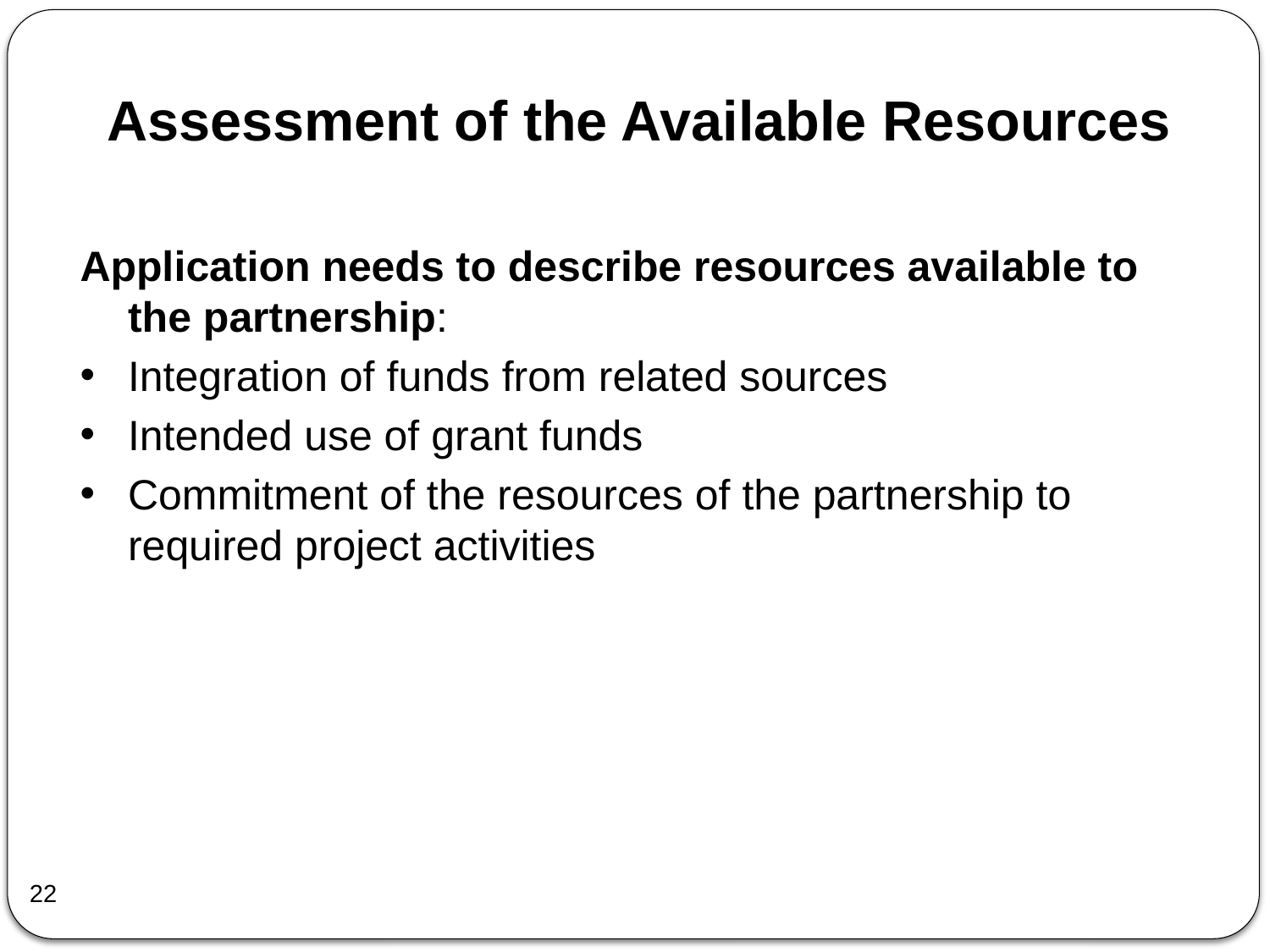

Assessment of the Available Resources

Application needs to describe resources available to the partnership:
Integration of funds from related sources
Intended use of grant funds
Commitment of the resources of the partnership to required project activities
22